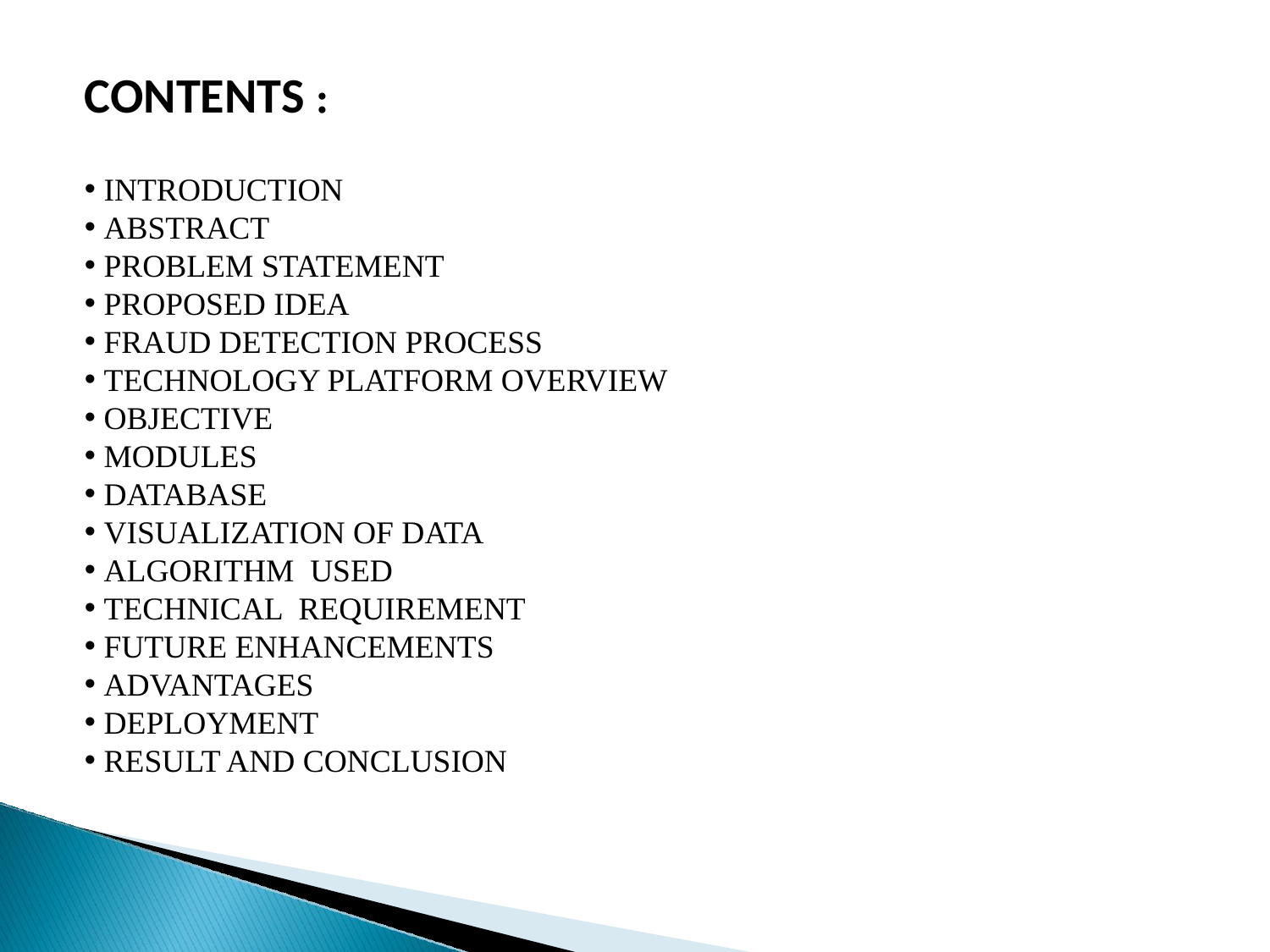

# CONTENTS :
 INTRODUCTION
 ABSTRACT
 PROBLEM STATEMENT
 PROPOSED IDEA
 FRAUD DETECTION PROCESS
 TECHNOLOGY PLATFORM OVERVIEW
 OBJECTIVE
 MODULES
 DATABASE
 VISUALIZATION OF DATA
 ALGORITHM  USED
 TECHNICAL  REQUIREMENT
 FUTURE ENHANCEMENTS
 ADVANTAGES
 DEPLOYMENT
 RESULT AND CONCLUSION